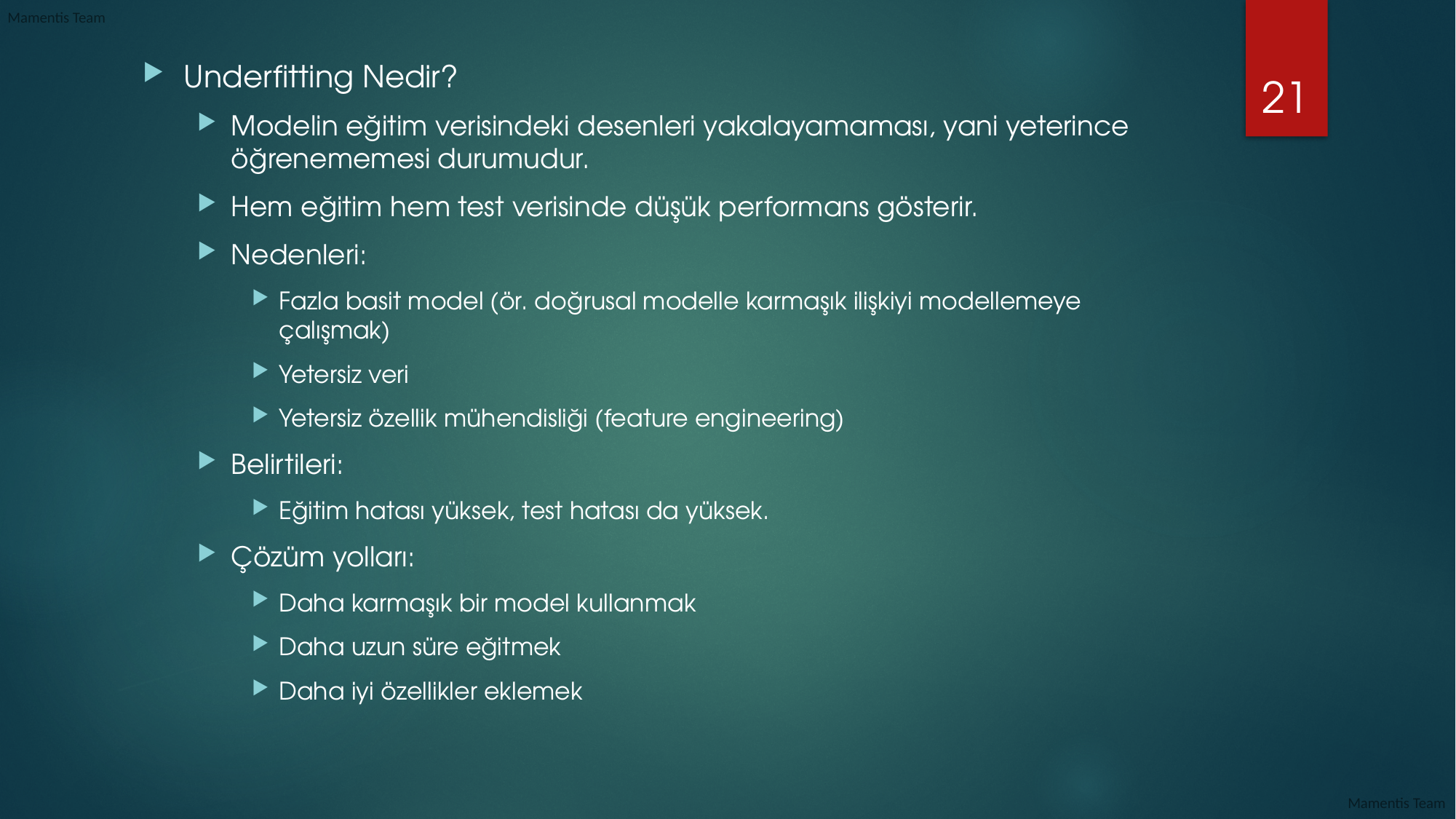

21
Underfitting Nedir?
Modelin eğitim verisindeki desenleri yakalayamaması, yani yeterince öğrenememesi durumudur.
Hem eğitim hem test verisinde düşük performans gösterir.
Nedenleri:
Fazla basit model (ör. doğrusal modelle karmaşık ilişkiyi modellemeye çalışmak)
Yetersiz veri
Yetersiz özellik mühendisliği (feature engineering)
Belirtileri:
Eğitim hatası yüksek, test hatası da yüksek.
Çözüm yolları:
Daha karmaşık bir model kullanmak
Daha uzun süre eğitmek
Daha iyi özellikler eklemek